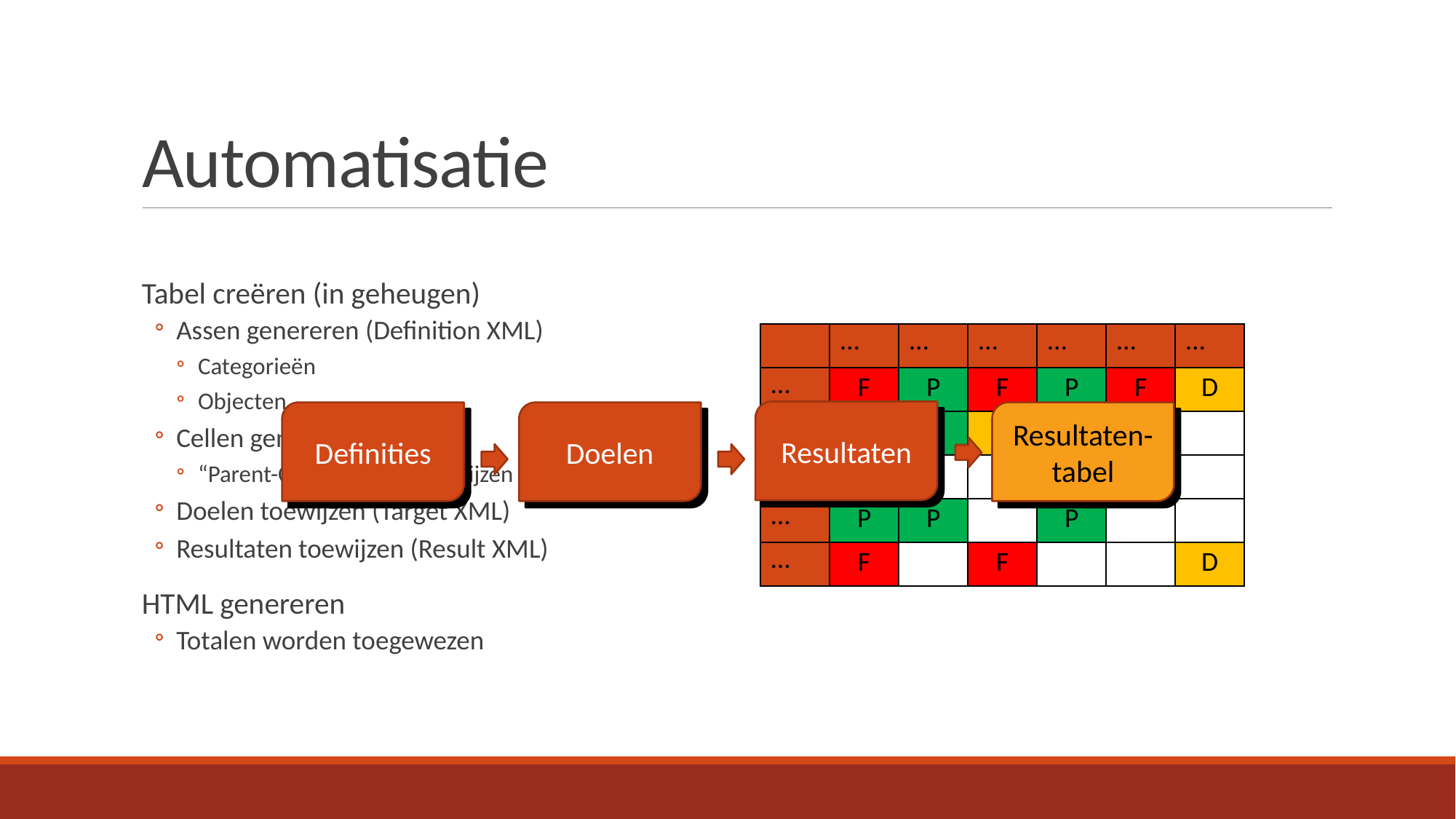

# Automatisatie
Tabel creëren (in geheugen)
Assen genereren (Definition XML)
Categorieën
Objecten
Cellen genereren
“Parent-Child” relaties toewijzen via algoritme
Doelen toewijzen (Target XML)
Resultaten toewijzen (Result XML)
HTML genereren
Totalen worden toegewezen

|  |  |  |  |  |  |  |
| --- | --- | --- | --- | --- | --- | --- |
|  |  |  |  |  |  |  |
|  |  |  |  |  |  |  |
|  |  |  |  |  |  |  |
|  |  |  |  |  |  |  |
|  |  |  |  |  |  |  |
|  |  |  |  |  |  |  |
| --- | --- | --- | --- | --- | --- | --- |
| … |  |  |  |  |  |  |
|  |  |  |  |  |  |  |
|  |  |  |  |  |  |  |
|  |  |  |  |  |  |  |
|  |  |  |  |  |  |  |
|  |  |  |  |  |  |  |
| --- | --- | --- | --- | --- | --- | --- |
| … |  |  |  |  |  |  |
| … |  |  |  |  |  |  |
|  |  |  |  |  |  |  |
|  |  |  |  |  |  |  |
|  |  |  |  |  |  |  |
|  |  |  |  |  |  |  |
| --- | --- | --- | --- | --- | --- | --- |
| … |  |  |  |  |  |  |
| … |  |  |  |  |  |  |
| … |  |  |  |  |  |  |
|  |  |  |  |  |  |  |
|  |  |  |  |  |  |  |
|  |  |  |  |  |  |  |
| --- | --- | --- | --- | --- | --- | --- |
| … |  |  |  |  |  |  |
| … |  |  |  |  |  |  |
| … |  |  |  |  |  |  |
| … |  |  |  |  |  |  |
|  |  |  |  |  |  |  |
|  |  |  |  |  |  |  |
| --- | --- | --- | --- | --- | --- | --- |
| … |  |  |  |  |  |  |
| … |  |  |  |  |  |  |
| … |  |  |  |  |  |  |
| … |  |  |  |  |  |  |
| … |  |  |  |  |  |  |
|  | … |  |  |  |  |  |
| --- | --- | --- | --- | --- | --- | --- |
| … |  |  |  |  |  |  |
| … |  |  |  |  |  |  |
| … |  |  |  |  |  |  |
| … |  |  |  |  |  |  |
| … |  |  |  |  |  |  |
|  | … | … |  |  |  |  |
| --- | --- | --- | --- | --- | --- | --- |
| … |  |  |  |  |  |  |
| … |  |  |  |  |  |  |
| … |  |  |  |  |  |  |
| … |  |  |  |  |  |  |
| … |  |  |  |  |  |  |
|  | … | … | … |  |  |  |
| --- | --- | --- | --- | --- | --- | --- |
| … |  |  |  |  |  |  |
| … |  |  |  |  |  |  |
| … |  |  |  |  |  |  |
| … |  |  |  |  |  |  |
| … |  |  |  |  |  |  |
|  | … | … | … | … |  |  |
| --- | --- | --- | --- | --- | --- | --- |
| … |  |  |  |  |  |  |
| … |  |  |  |  |  |  |
| … |  |  |  |  |  |  |
| … |  |  |  |  |  |  |
| … |  |  |  |  |  |  |
|  | … | … | … | … | … |  |
| --- | --- | --- | --- | --- | --- | --- |
| … |  |  |  |  |  |  |
| … |  |  |  |  |  |  |
| … |  |  |  |  |  |  |
| … |  |  |  |  |  |  |
| … |  |  |  |  |  |  |
|  | … | … | … | … | … | … |
| --- | --- | --- | --- | --- | --- | --- |
| … |  |  |  |  |  |  |
| … |  |  |  |  |  |  |
| … |  |  |  |  |  |  |
| … |  |  |  |  |  |  |
| … |  |  |  |  |  |  |
|  | … | … | … | … | … | … |
| --- | --- | --- | --- | --- | --- | --- |
| … |  |  |  |  |  |  |
| … |  |  |  |  |  |  |
| … |  |  |  |  |  |  |
| … |  |  |  |  |  |  |
| … |  |  |  |  |  |  |
|  | … | … | … | … | … | … |
| --- | --- | --- | --- | --- | --- | --- |
| … |  |  |  |  |  |  |
| … |  |  |  |  |  |  |
| … |  |  |  |  |  |  |
| … |  |  |  |  |  |  |
| … |  |  |  |  |  |  |
|  | … | … | … | … | … | … |
| --- | --- | --- | --- | --- | --- | --- |
| … |  |  |  |  |  |  |
| … |  |  |  |  |  |  |
| … |  |  |  |  |  |  |
| … |  |  |  |  |  |  |
| … |  |  |  |  |  |  |
|  | … | … | … | … | … | … |
| --- | --- | --- | --- | --- | --- | --- |
| … |  |  |  |  |  |  |
| … |  |  |  |  |  |  |
| … |  |  |  |  |  |  |
| … |  |  |  |  |  |  |
| … |  |  |  |  |  |  |
|  | … | … | … | … | … | … |
| --- | --- | --- | --- | --- | --- | --- |
| … |  |  |  |  |  |  |
| … |  |  |  |  |  |  |
| … |  |  |  |  |  |  |
| … |  |  |  |  |  |  |
| … |  |  |  |  |  |  |
|  | … | … | … | … | … | … |
| --- | --- | --- | --- | --- | --- | --- |
| … |  |  |  |  |  |  |
| … |  | D |  |  |  |  |
| … |  |  |  |  |  |  |
| … |  |  |  |  |  |  |
| … |  |  |  |  |  |  |
|  | … | … | … | … | … | … |
| --- | --- | --- | --- | --- | --- | --- |
| … |  |  |  |  |  |  |
| … |  | D | D |  |  |  |
| … |  |  |  |  |  |  |
| … |  |  |  |  |  |  |
| … |  |  |  |  |  |  |
|  | … | … | … | … | … | … |
| --- | --- | --- | --- | --- | --- | --- |
| … |  |  |  |  |  |  |
| … |  | D | D |  |  |  |
| … |  |  |  |  | D |  |
| … |  |  |  |  |  |  |
| … |  |  |  |  |  |  |
|  | … | … | … | … | … | … |
| --- | --- | --- | --- | --- | --- | --- |
| … |  |  |  |  |  |  |
| … |  | D | D |  |  |  |
| … |  |  |  |  | D |  |
| … |  | D |  |  |  |  |
| … |  |  |  |  |  |  |
|  | … | … | … | … | … | … |
| --- | --- | --- | --- | --- | --- | --- |
| … |  |  |  |  |  |  |
| … |  | D | D |  |  |  |
| … |  |  |  |  | D |  |
| … |  | D |  | D |  |  |
| … |  |  |  |  |  |  |
|  | … | … | … | … | … | … |
| --- | --- | --- | --- | --- | --- | --- |
| … |  |  |  |  |  |  |
| … |  | D | D |  |  |  |
| … |  |  |  |  | D |  |
| … |  | D |  | D |  |  |
| … |  |  | D |  |  |  |
|  | … | … | … | … | … | … |
| --- | --- | --- | --- | --- | --- | --- |
| … |  |  |  |  |  |  |
| … |  | D | D |  |  |  |
| … |  |  |  |  | D |  |
| … |  | D |  | D |  |  |
| … |  |  | D |  |  | D |
|  | … | … | … | … | … | … |
| --- | --- | --- | --- | --- | --- | --- |
| … |  |  |  |  |  |  |
| … |  | P | D |  |  |  |
| … |  |  |  |  | D |  |
| … |  | D |  | D |  |  |
| … |  |  | D |  |  | D |
|  | … | … | … | … | … | … |
| --- | --- | --- | --- | --- | --- | --- |
| … |  |  |  |  |  |  |
| … |  | P | D |  |  |  |
| … |  |  |  |  | F |  |
| … |  | D |  | D |  |  |
| … |  |  | D |  |  | D |
|  | … | … | … | … | … | … |
| --- | --- | --- | --- | --- | --- | --- |
| … |  |  |  |  |  |  |
| … |  | P | D |  |  |  |
| … |  |  |  |  | F |  |
| … |  | P |  | D |  |  |
| … |  |  | D |  |  | D |
|  | … | … | … | … | … | … |
| --- | --- | --- | --- | --- | --- | --- |
| … |  |  |  |  |  |  |
| … |  | P | D |  |  |  |
| … |  |  |  |  | F |  |
| … |  | P |  | P |  |  |
| … |  |  | D |  |  | D |
|  | … | … | … | … | … | … |
| --- | --- | --- | --- | --- | --- | --- |
| … |  |  |  |  |  |  |
| … |  | P | D |  |  |  |
| … |  |  |  |  | F |  |
| … |  | P |  | P |  |  |
| … |  |  | F |  |  | D |
|  | … | … | … | … | … | … |
| --- | --- | --- | --- | --- | --- | --- |
| … | F | P | F | P | F | D |
| … | D | P | D |  |  |  |
| … | F |  |  |  | F |  |
| … | P | P |  | P |  |  |
| … | F |  | F |  |  | D |
Resultaten
Definities
Doelen
Resultaten-tabel